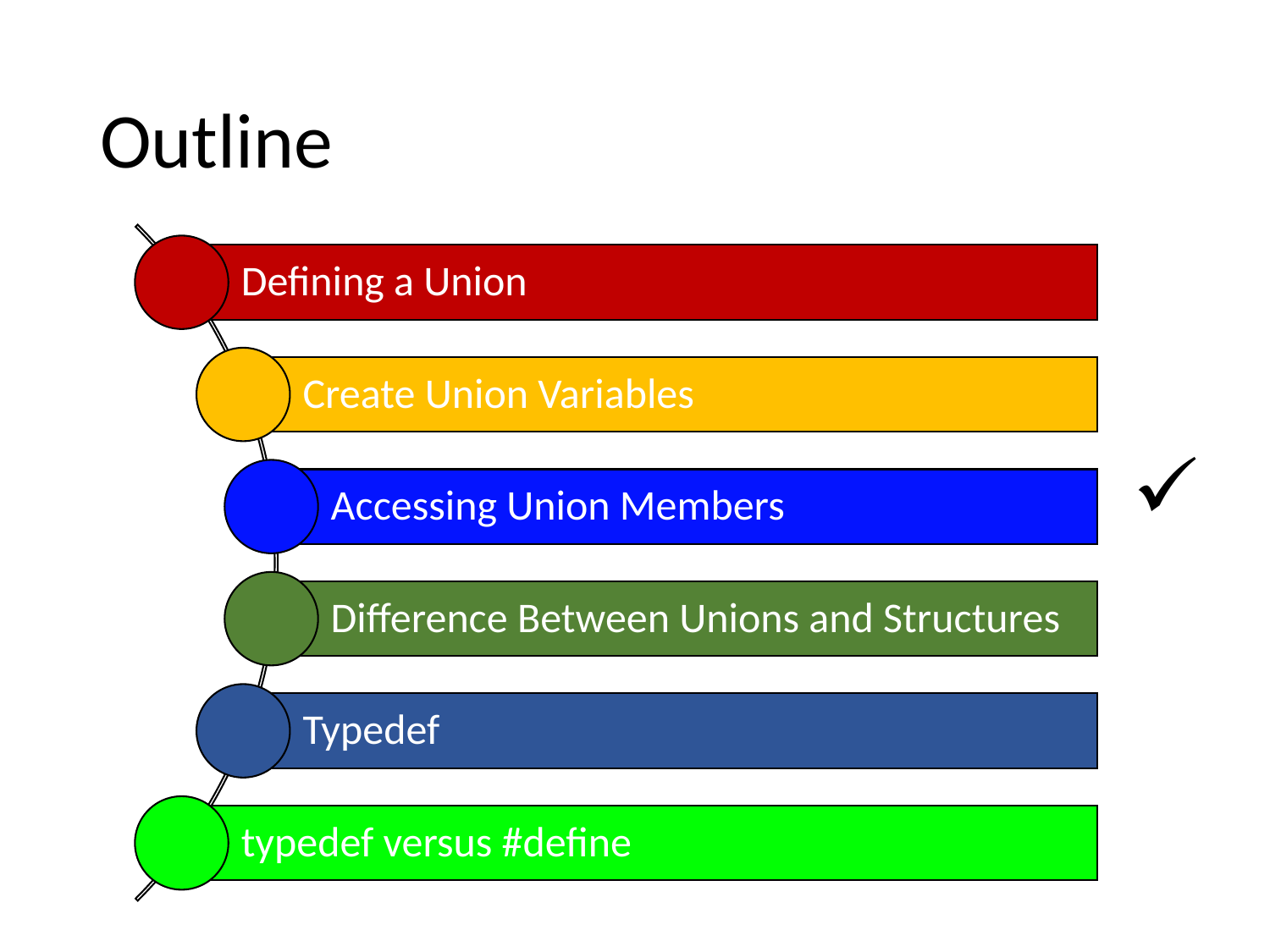

# Outline
Defining a Union
Create Union Variables
Accessing Union Members
Difference Between Unions and Structures
Typedef
typedef versus #define